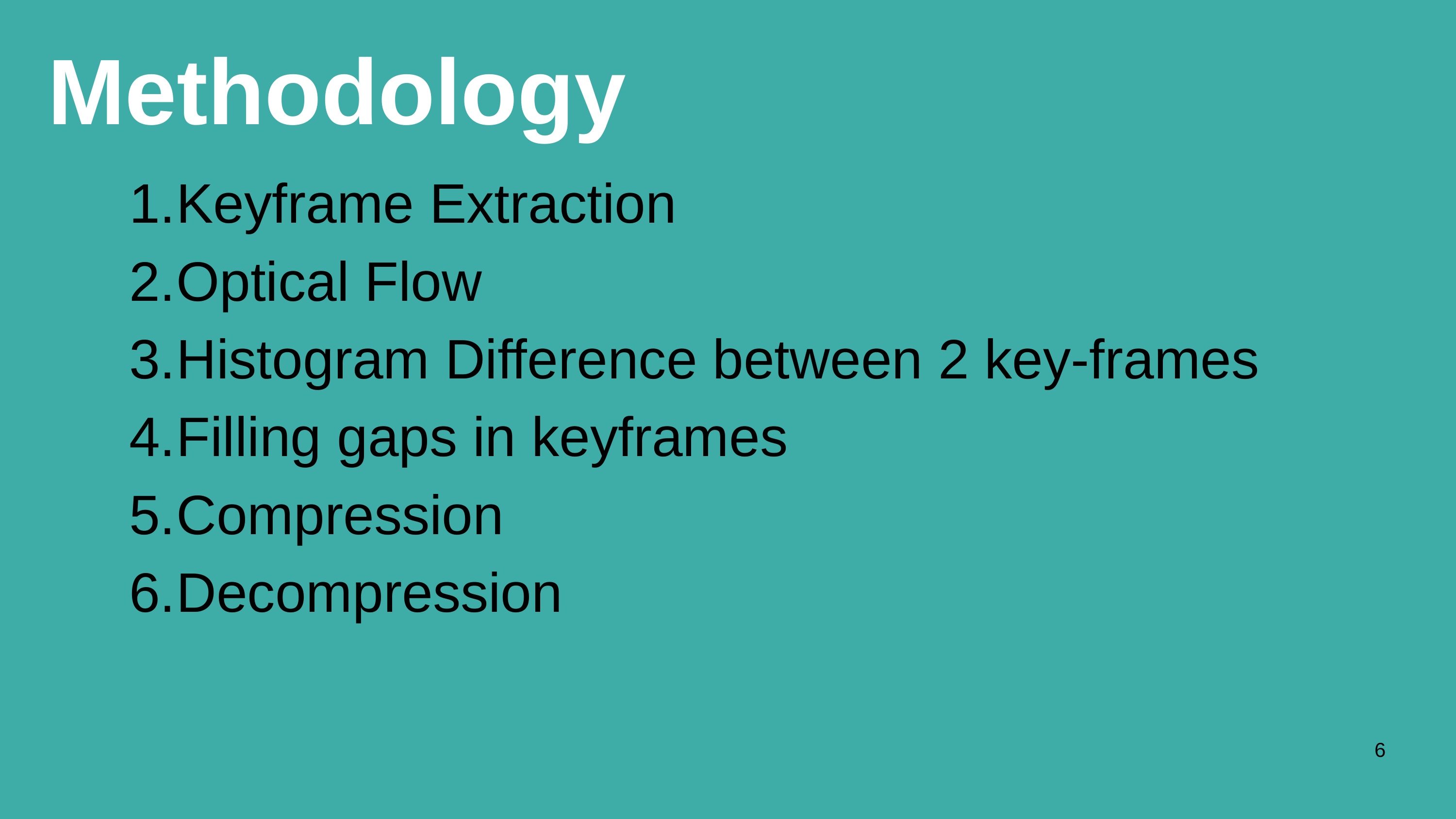

Methodology
Keyframe Extraction
Optical Flow
Histogram Difference between 2 key-frames
Filling gaps in keyframes
Compression
Decompression

6